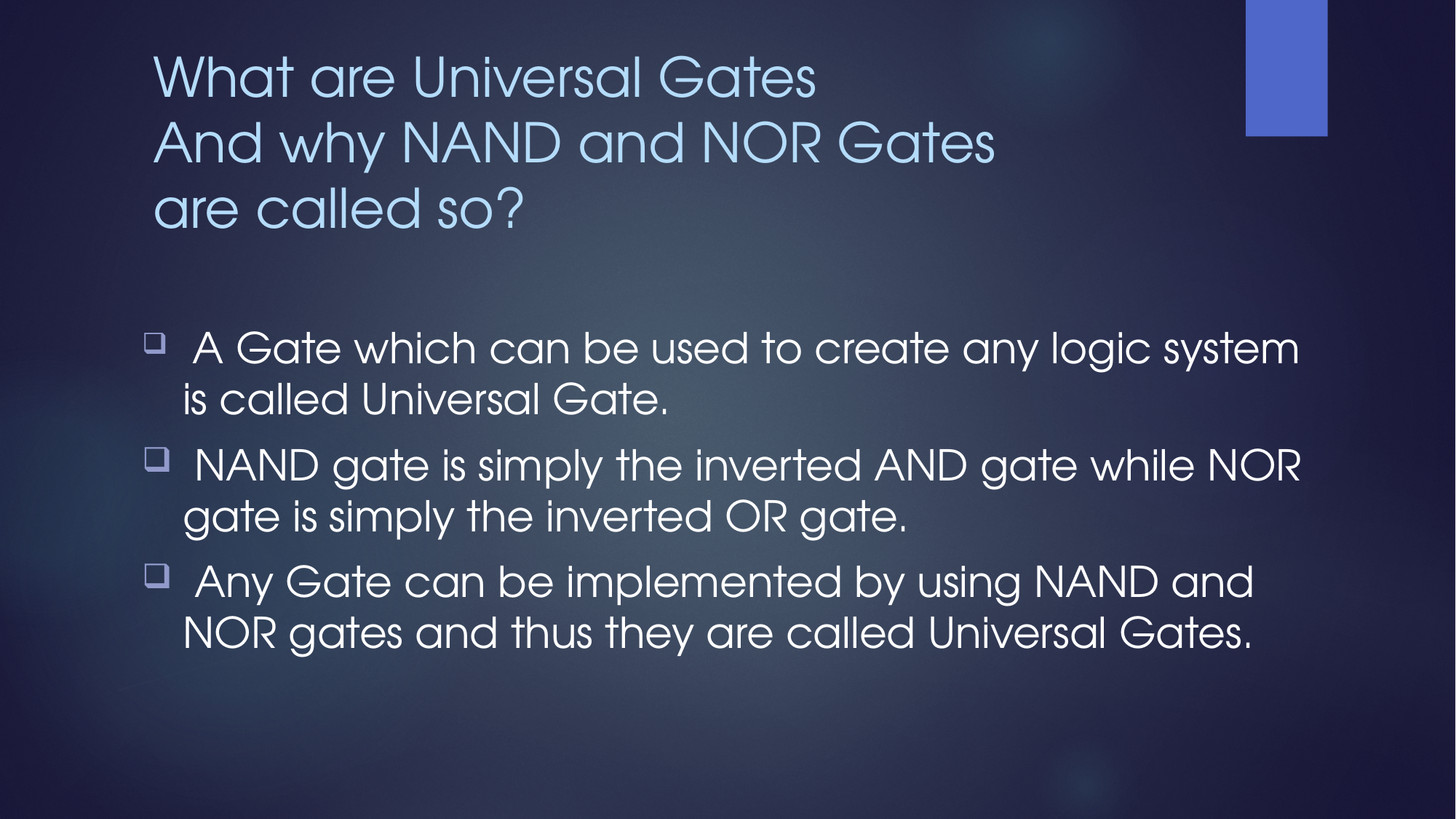

# What are Universal Gates And why NAND and NOR Gates are called so?
 A Gate which can be used to create any logic system is called Universal Gate.
 NAND gate is simply the inverted AND gate while NOR gate is simply the inverted OR gate.
 Any Gate can be implemented by using NAND and NOR gates and thus they are called Universal Gates.